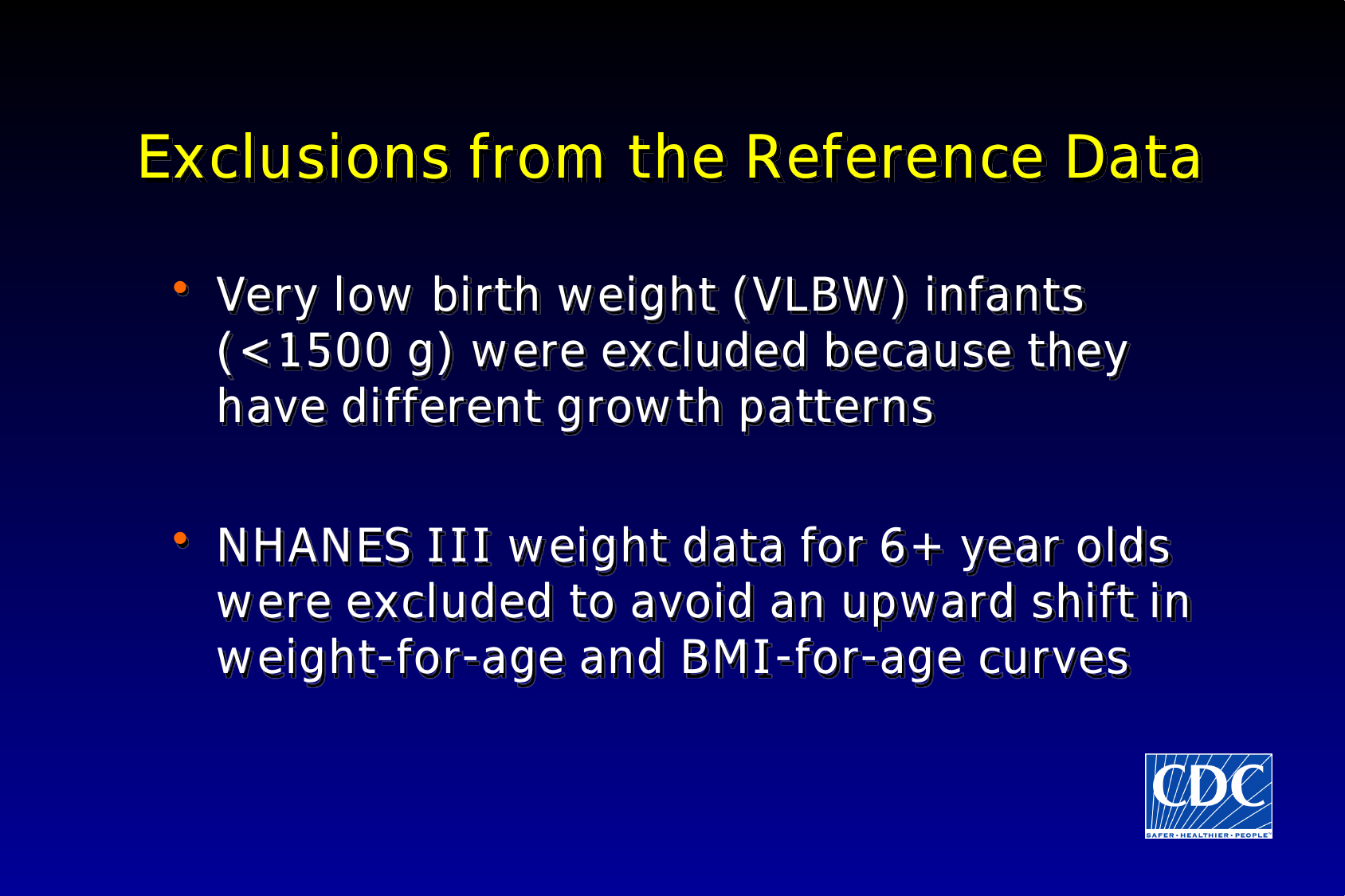

# Exclusions from the Reference Data
Very low birth weight (VLBW) infants (<1500 g) were excluded because they have different growth patterns

NHANES III weight data for 6+ year olds were excluded to avoid an upward shift in weight-for-age and BMI-for-age curves